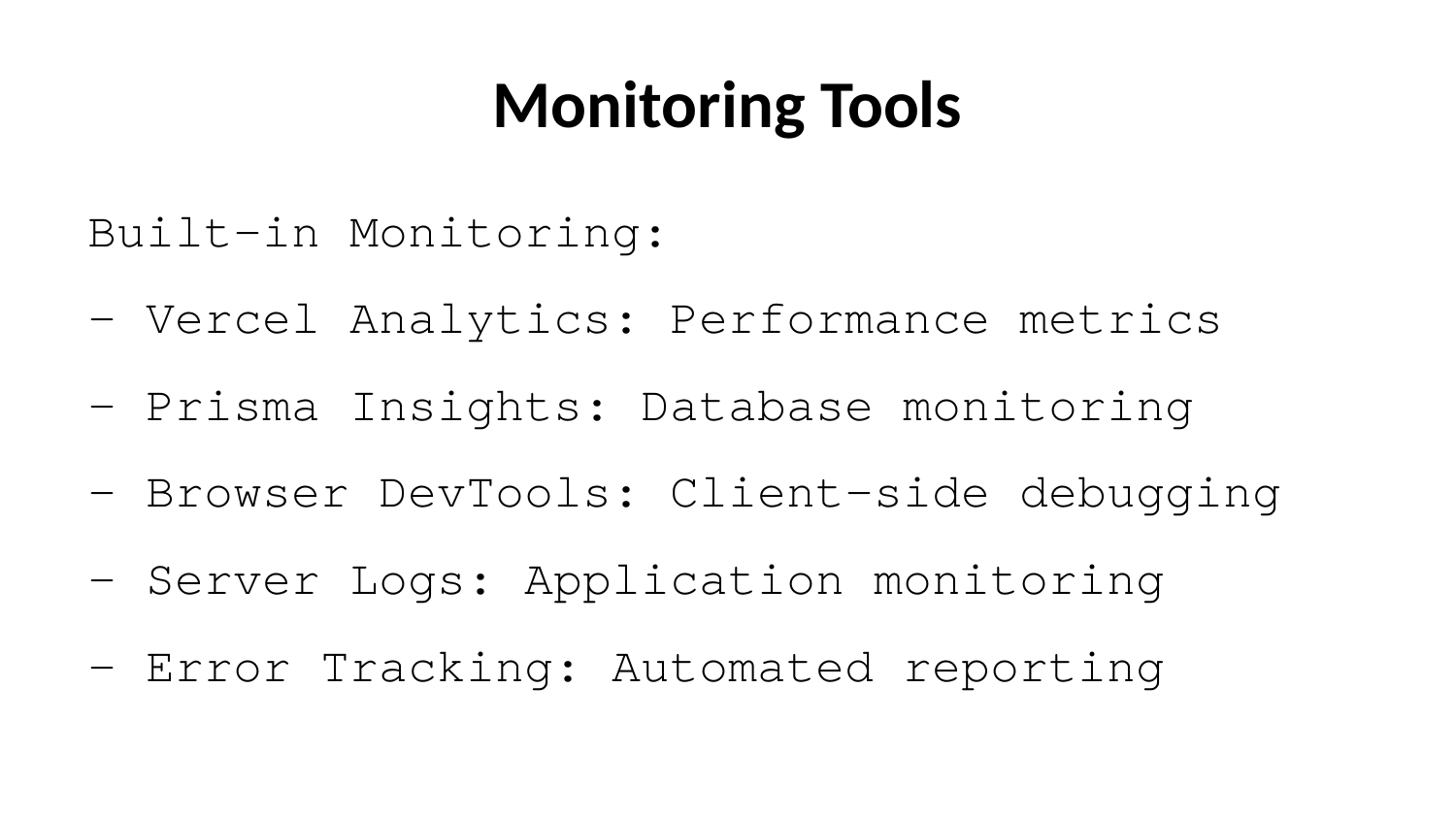

# Monitoring Tools
Built-in Monitoring:
- Vercel Analytics: Performance metrics
- Prisma Insights: Database monitoring
- Browser DevTools: Client-side debugging
- Server Logs: Application monitoring
- Error Tracking: Automated reporting

External Tools:
- Uptime monitoring service
- Performance testing tools
- Security scanning services
- Log aggregation platform
- Alert notification system